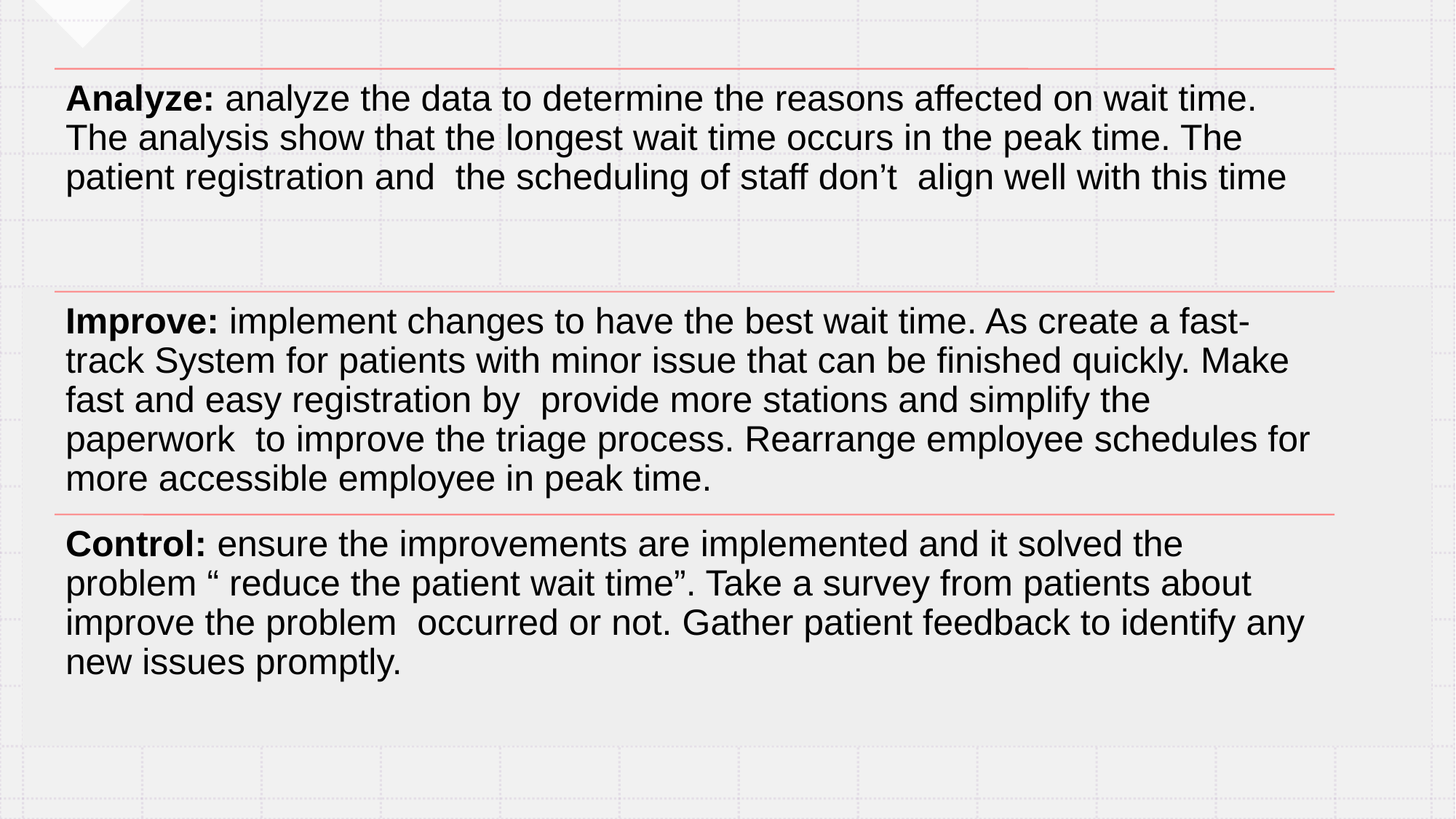

Analyze: analyze the data to determine the reasons affected on wait time. The analysis show that the longest wait time occurs in the peak time. The patient registration and  the scheduling of staff don’t  align well with this time
Improve: implement changes to have the best wait time. As create a fast-track System for patients with minor issue that can be finished quickly. Make fast and easy registration by  provide more stations and simplify the paperwork  to improve the triage process. Rearrange employee schedules for more accessible employee in peak time.
Control: ensure the improvements are implemented and it solved the problem “ reduce the patient wait time”. Take a survey from patients about improve the problem  occurred or not. Gather patient feedback to identify any new issues promptly.